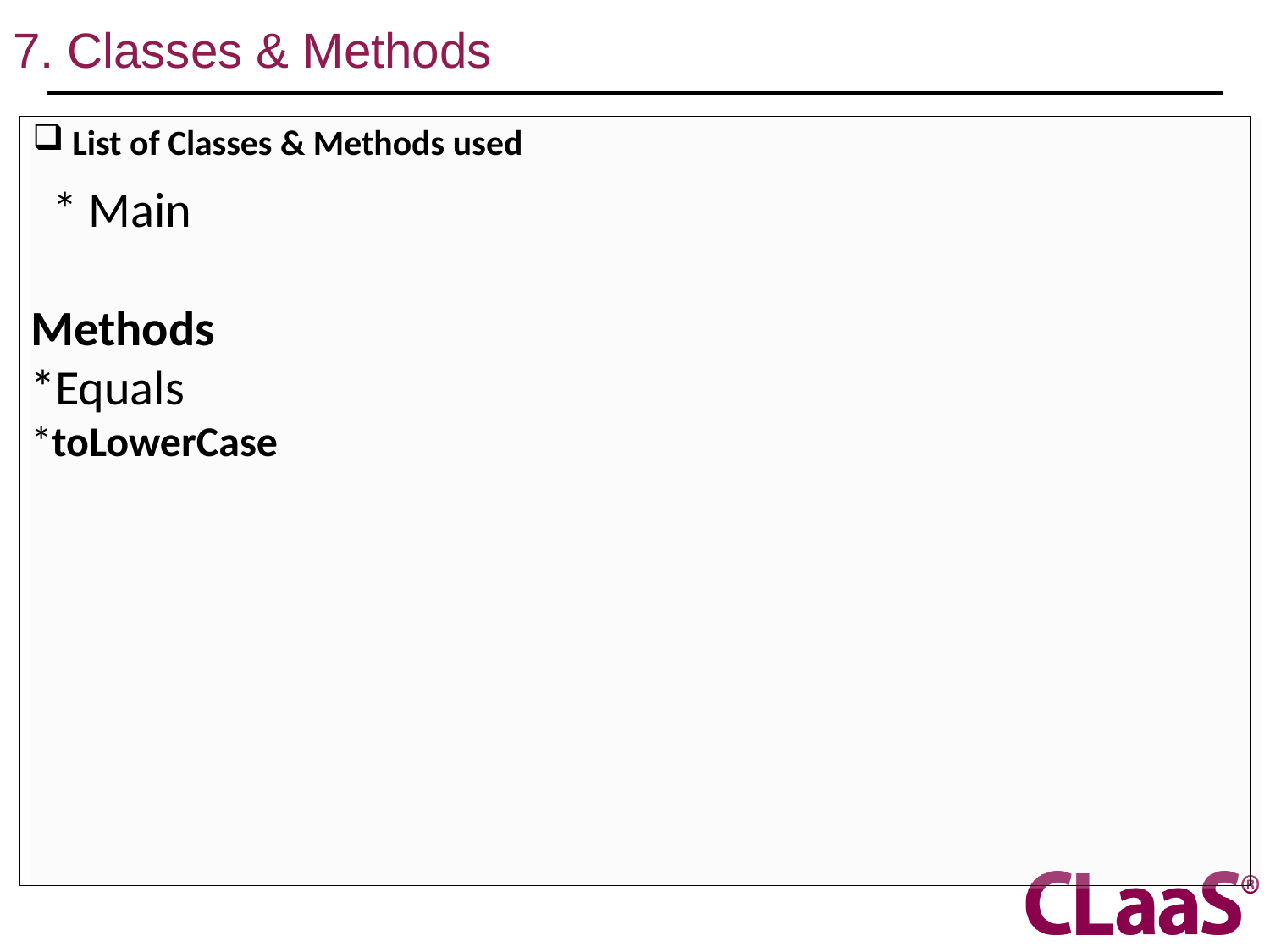

# 7. Classes & Methods

  * Main

Methods
*Equals
*toLowerCase
List of Classes & Methods used